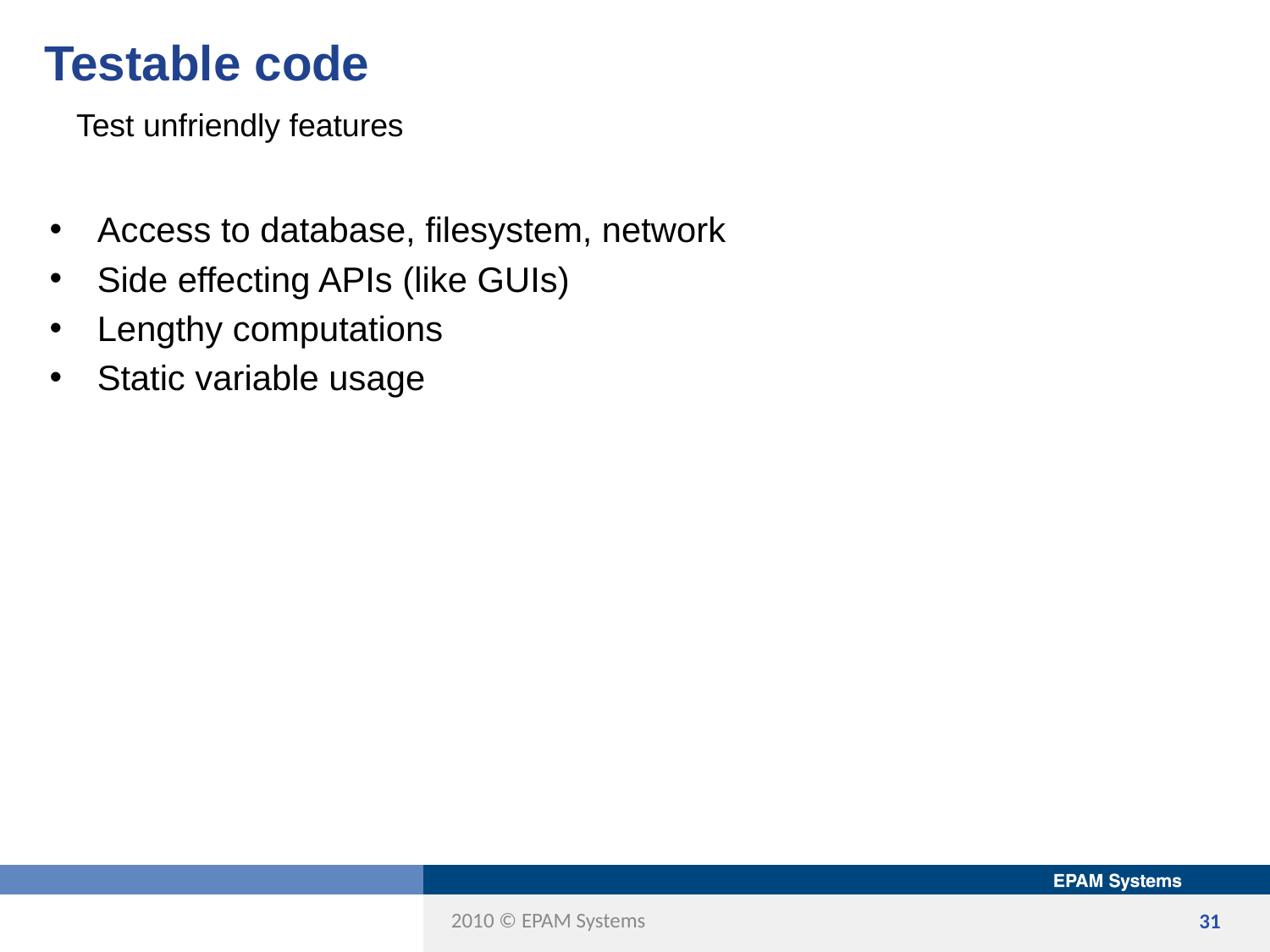

# Testable code
Test unfriendly features
Access to database, filesystem, network
Side effecting APIs (like GUIs)
Lengthy computations
Static variable usage